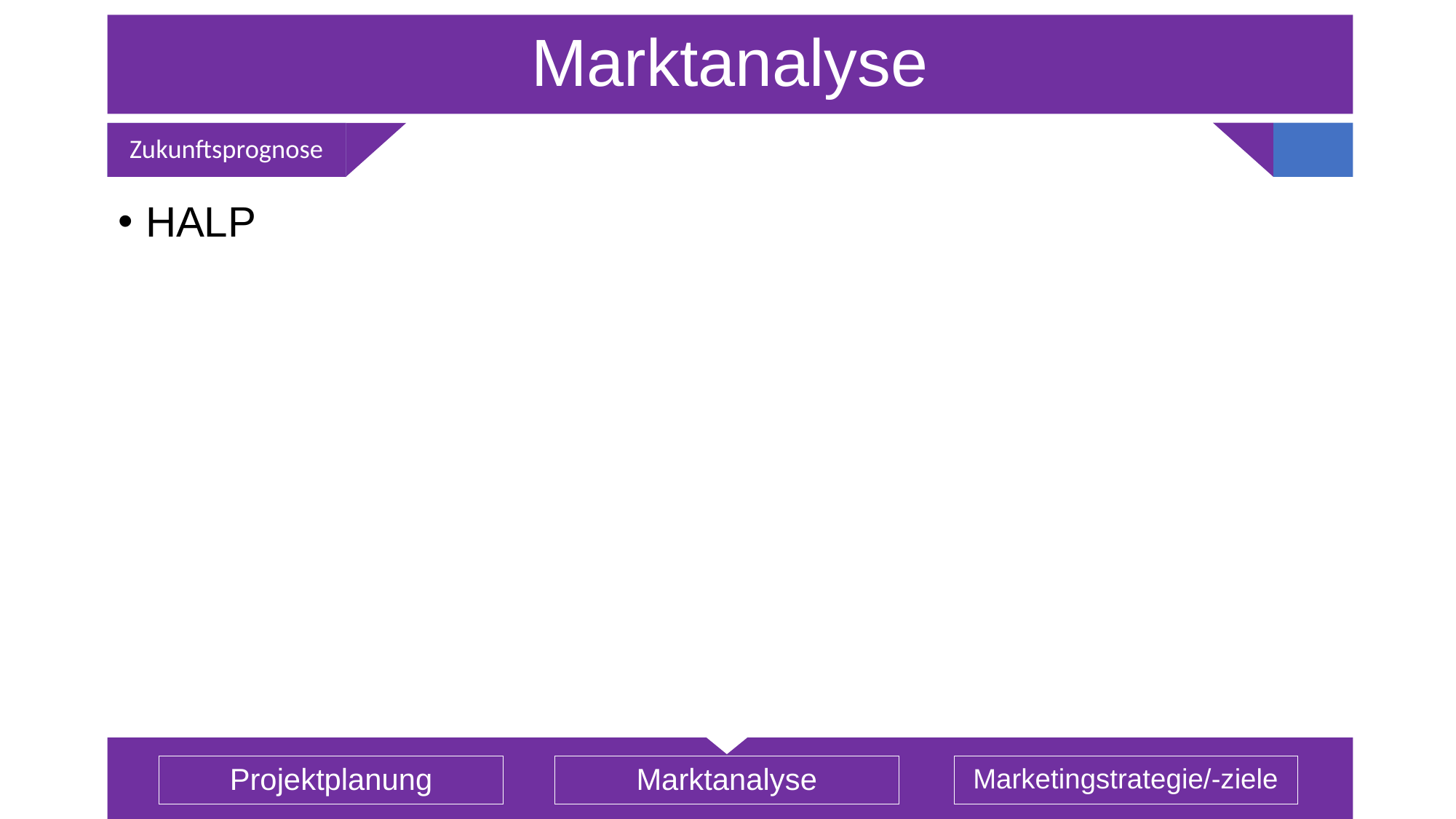

# Marktanalyse

Zukunftsprognose
HALP
Projektplanung
Marktanalyse
Marketingstrategie/-ziele